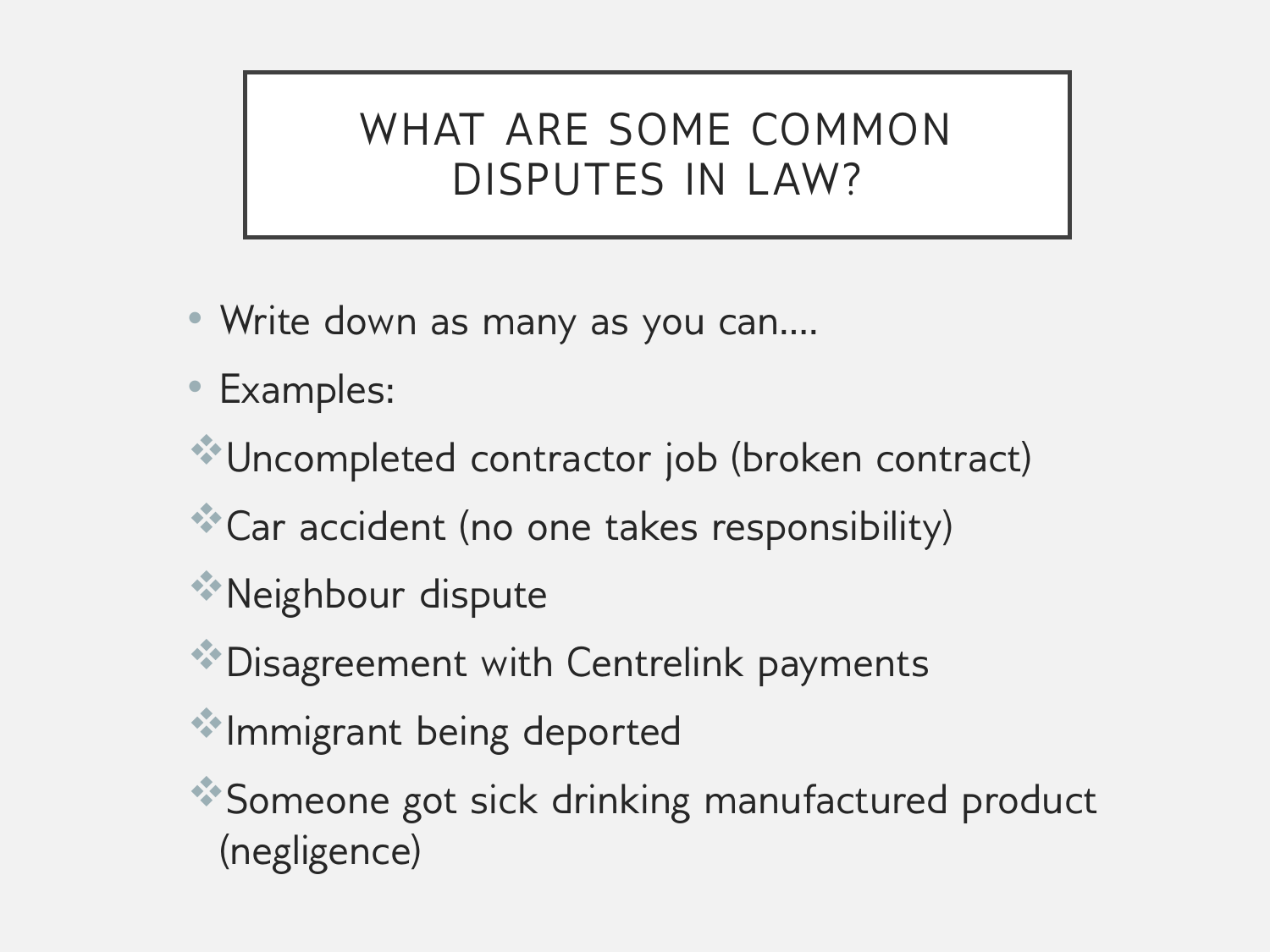

# What are some common disputes IN LAW?
Write down as many as you can….
Examples:
Uncompleted contractor job (broken contract)
Car accident (no one takes responsibility)
Neighbour dispute
Disagreement with Centrelink payments
Immigrant being deported
Someone got sick drinking manufactured product (negligence)